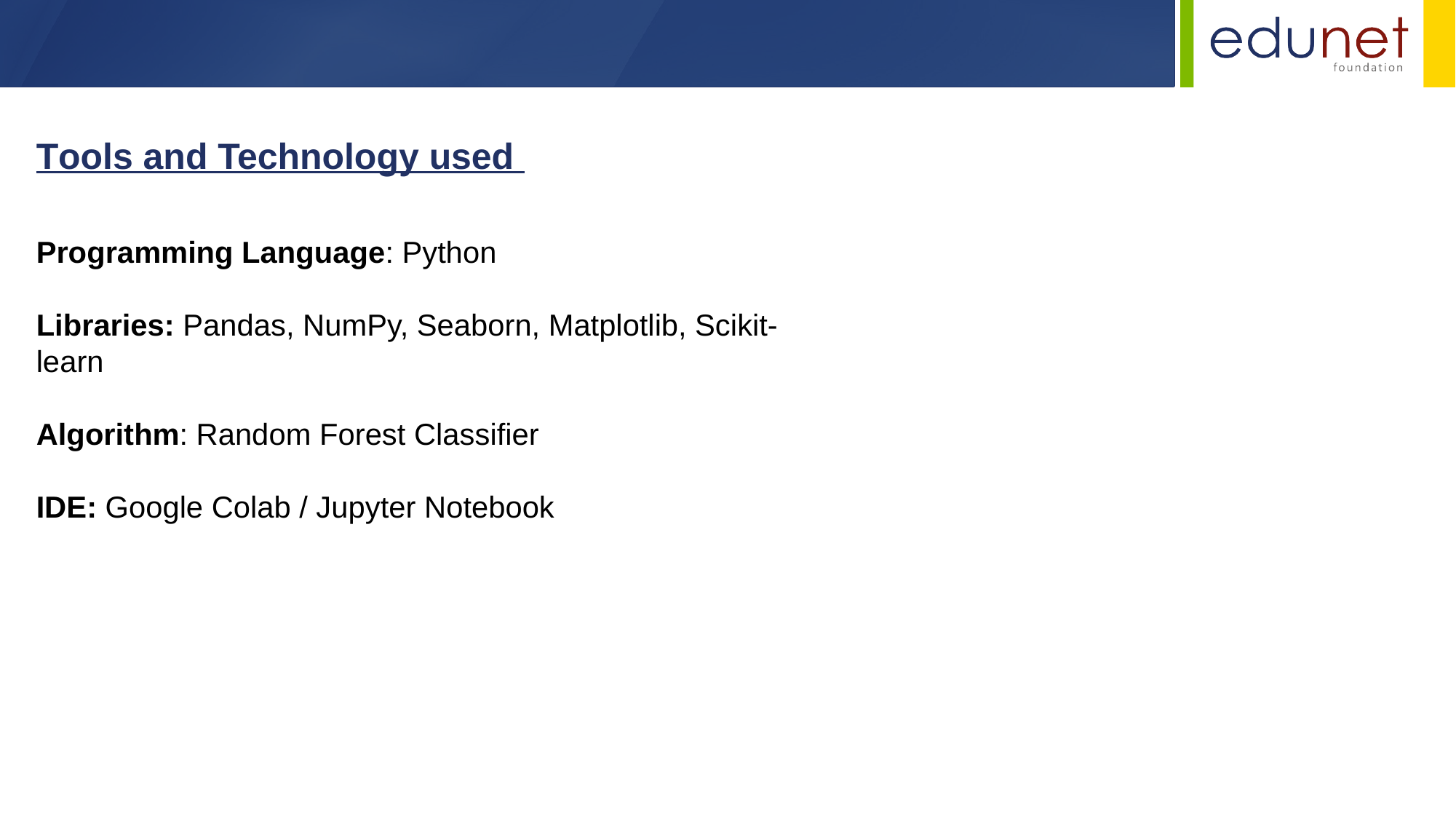

Tools and Technology used
Programming Language: Python

Libraries: Pandas, NumPy, Seaborn, Matplotlib, Scikit-learn

Algorithm: Random Forest Classifier

IDE: Google Colab / Jupyter Notebook